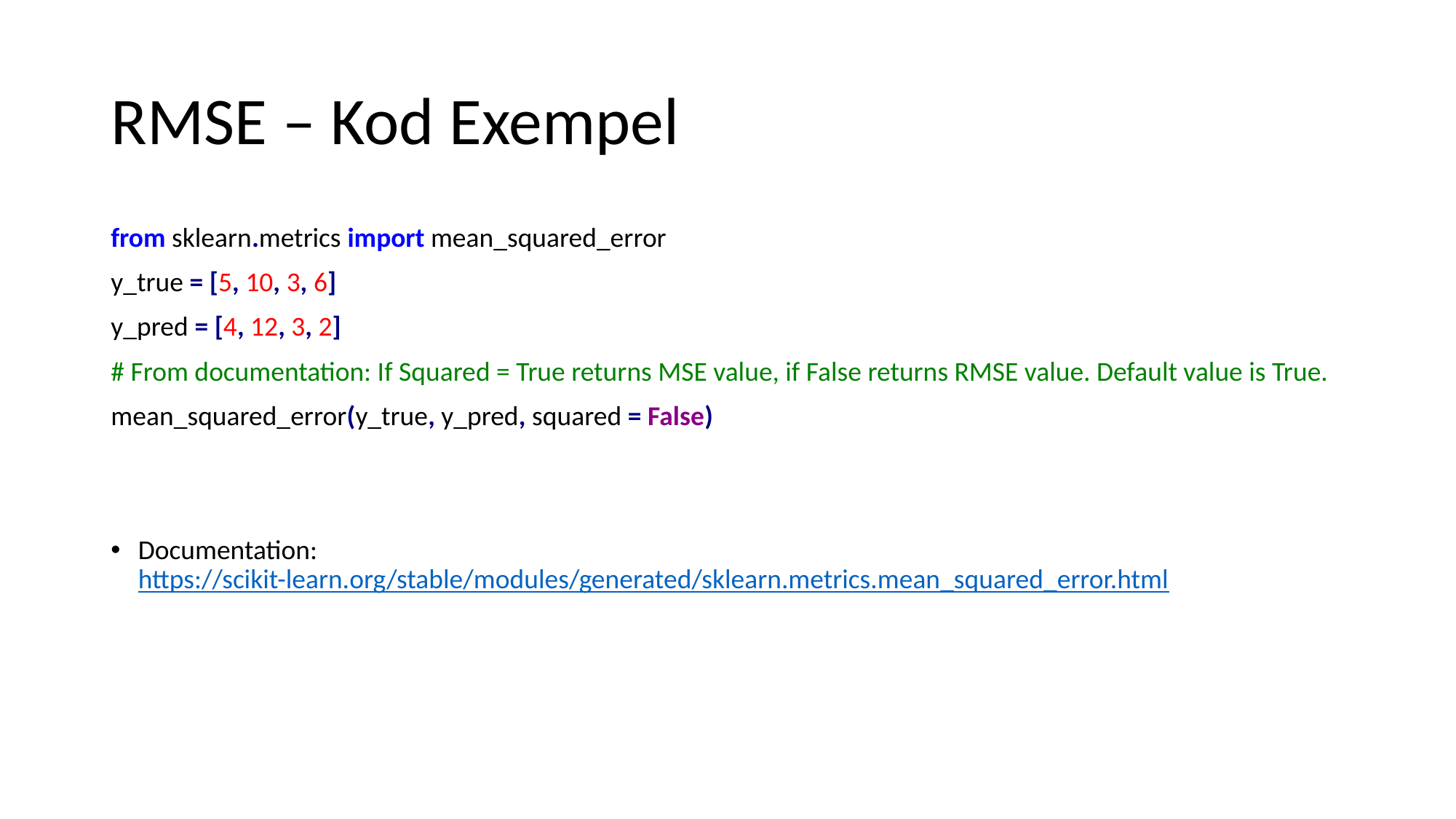

# RMSE – Kod Exempel
from sklearn.metrics import mean_squared_error
y_true = [5, 10, 3, 6]
y_pred = [4, 12, 3, 2]
# From documentation: If Squared = True returns MSE value, if False returns RMSE value. Default value is True.
mean_squared_error(y_true, y_pred, squared = False)

Documentation:
https://scikit-learn.org/stable/modules/generated/sklearn.metrics.mean_squared_error.html